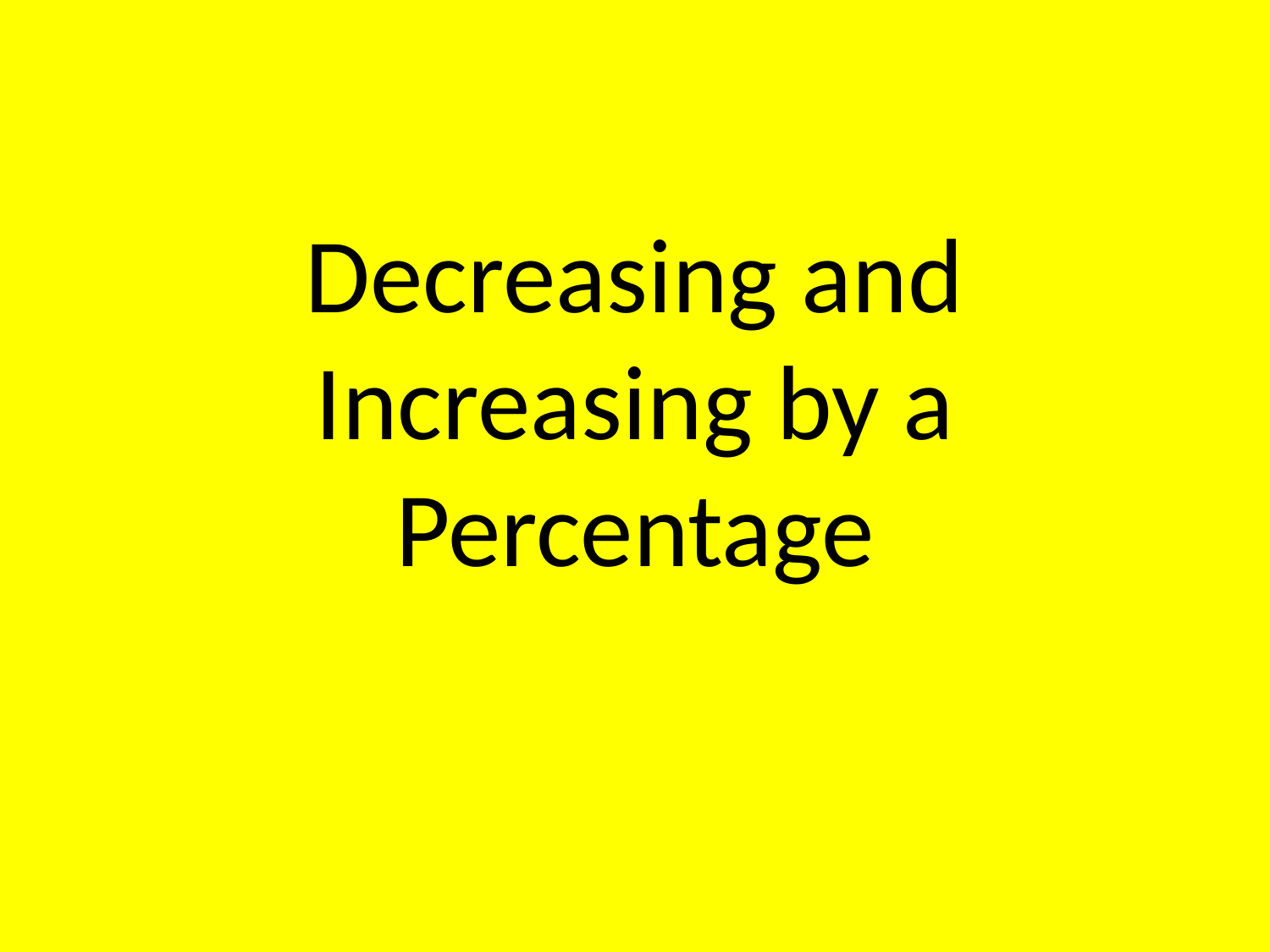

# Decreasing and Increasing by a Percentage